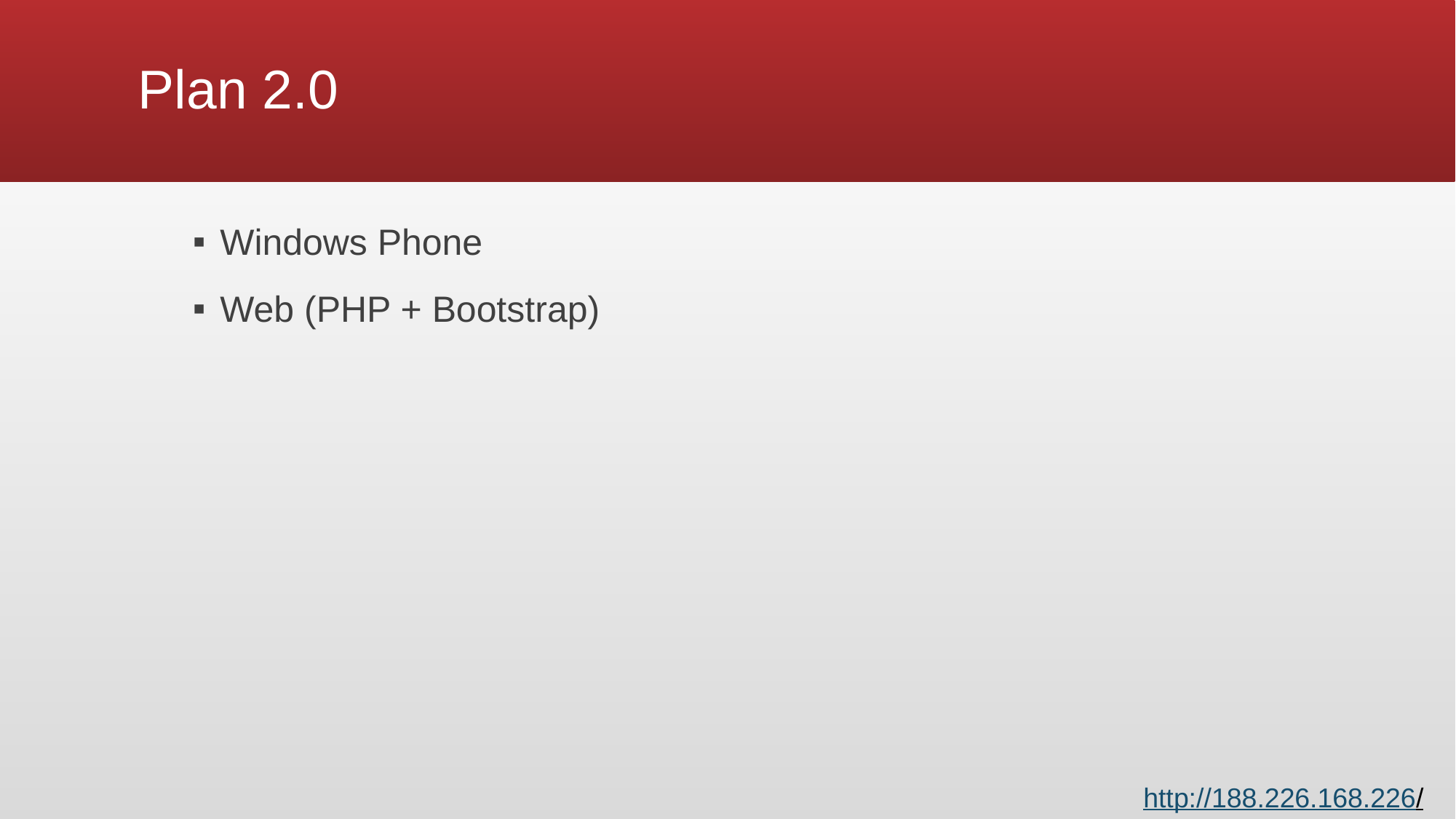

# Plan 2.0
Windows Phone
Web (PHP + Bootstrap)
http://188.226.168.226/